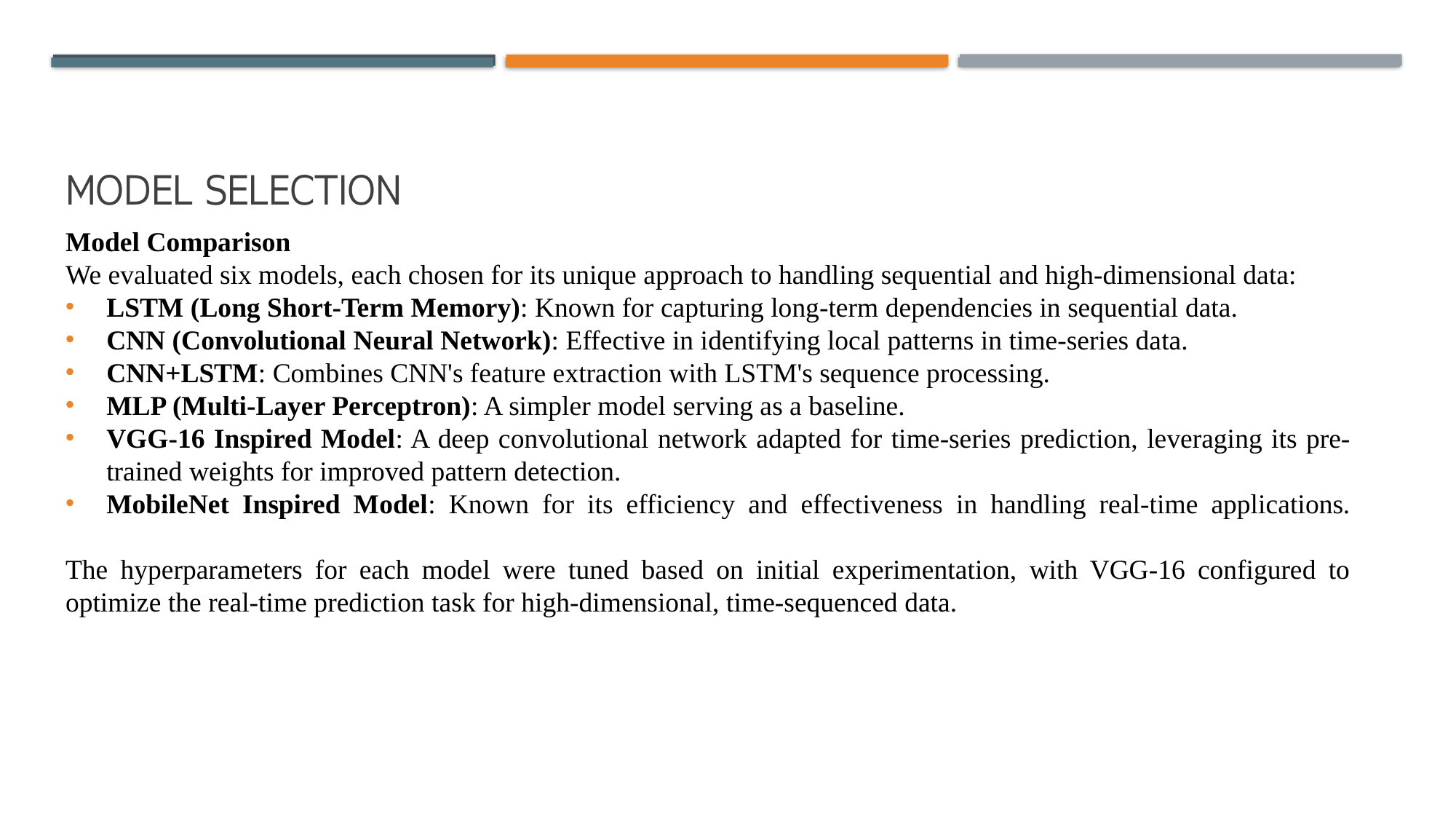

# MODEL SELECTION
Model Comparison
We evaluated six models, each chosen for its unique approach to handling sequential and high-dimensional data:
LSTM (Long Short-Term Memory): Known for capturing long-term dependencies in sequential data.
CNN (Convolutional Neural Network): Effective in identifying local patterns in time-series data.
CNN+LSTM: Combines CNN's feature extraction with LSTM's sequence processing.
MLP (Multi-Layer Perceptron): A simpler model serving as a baseline.
VGG-16 Inspired Model: A deep convolutional network adapted for time-series prediction, leveraging its pre-trained weights for improved pattern detection.
MobileNet Inspired Model: Known for its efficiency and effectiveness in handling real-time applications.
The hyperparameters for each model were tuned based on initial experimentation, with VGG-16 configured to optimize the real-time prediction task for high-dimensional, time-sequenced data.